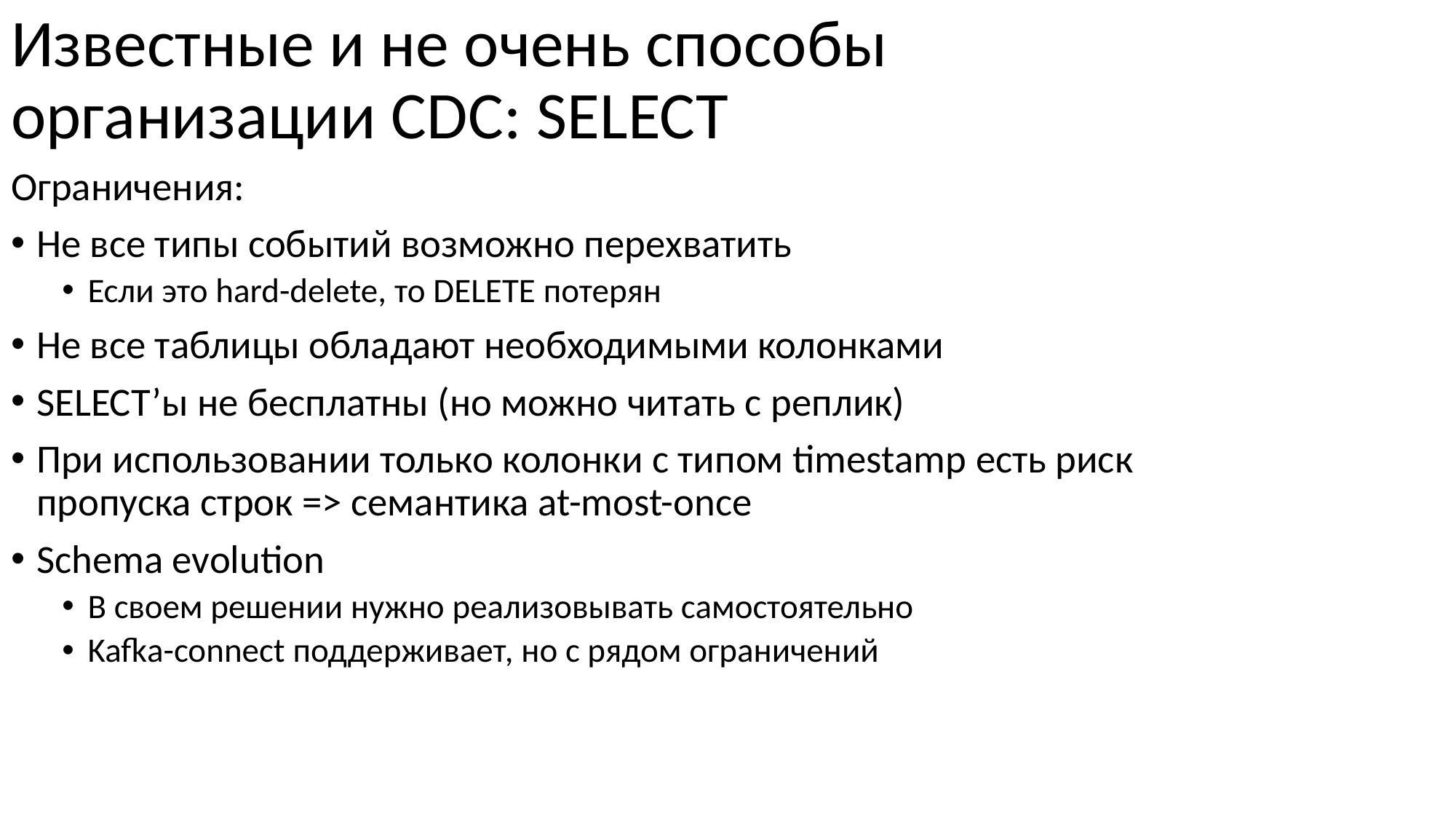

# Известные и не очень способы организации CDC: SELECT
Ограничения:
Не все типы событий возможно перехватить
Если это hard-delete, то DELETE потерян
Не все таблицы обладают необходимыми колонками
SELECT’ы не бесплатны (но можно читать с реплик)
При использовании только колонки с типом timestamp есть риск пропуска строк => семантика at-most-once
Schema evolution
В своем решении нужно реализовывать самостоятельно
Kafka-connect поддерживает, но с рядом ограничений